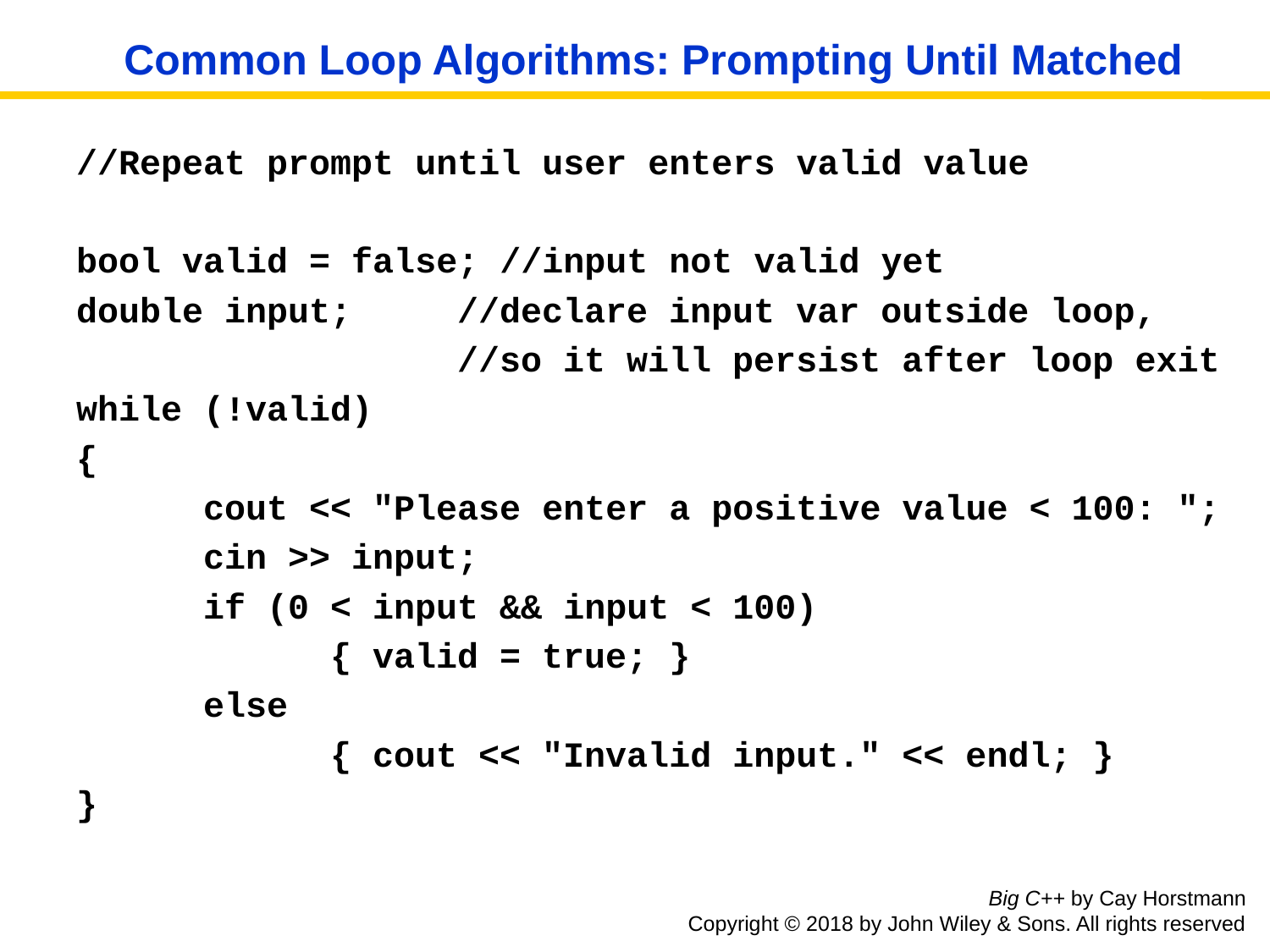

# Common Loop Algorithms: Prompting Until Matched
//Repeat prompt until user enters valid value

bool valid = false; //input not valid yet
double input; 	//declare input var outside loop,
			//so it will persist after loop exit
while (!valid)
{
	cout << "Please enter a positive value < 100: ";
	cin >> input;
	if (0 < input && input < 100)
	 	{ valid = true; }
	else
		{ cout << "Invalid input." << endl; }
}

Big C++ by Cay Horstmann
Copyright © 2018 by John Wiley & Sons. All rights reserved